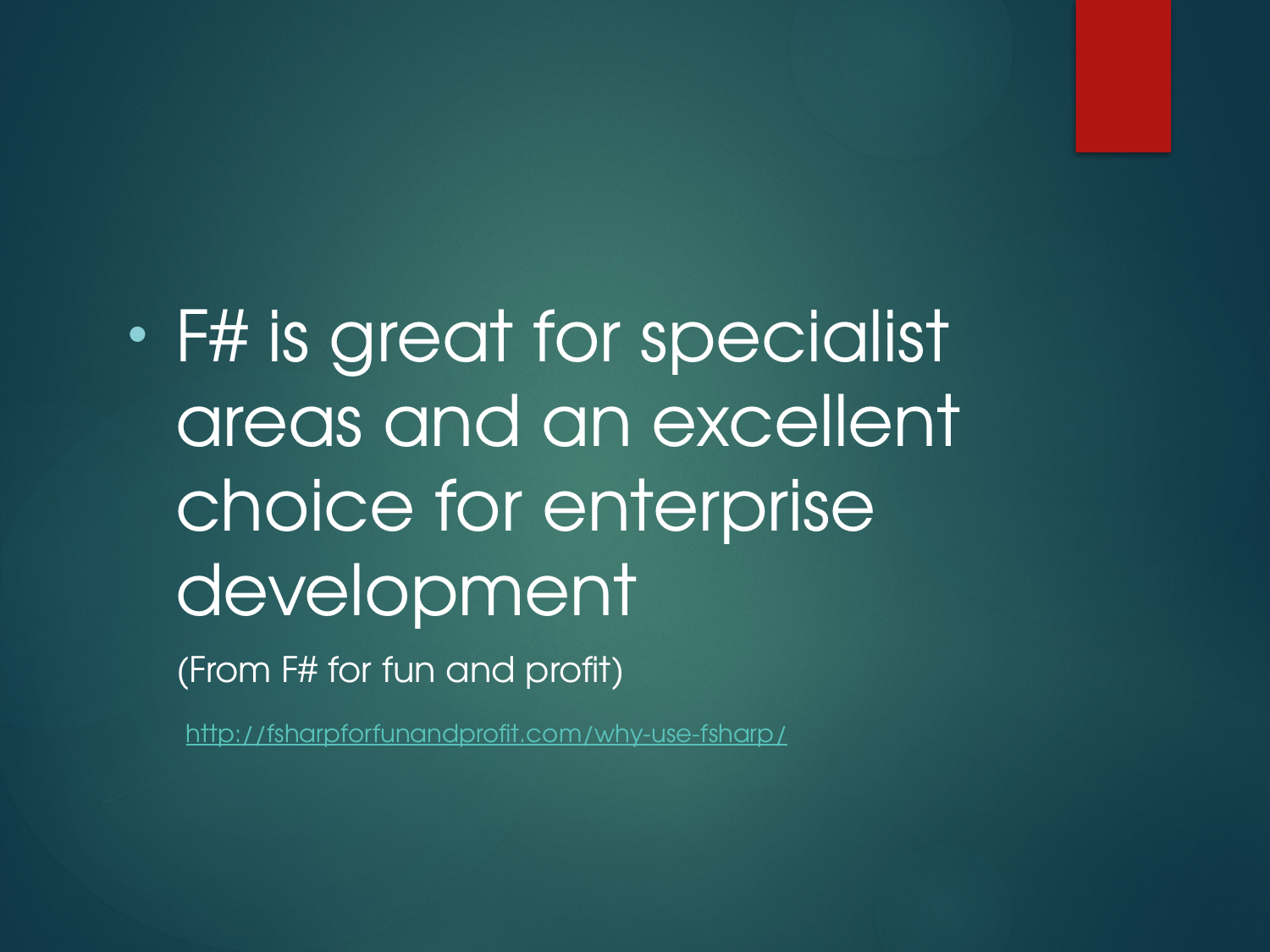

#
F# is great for specialist areas and an excellent choice for enterprise development
     (From F# for fun and profit)
      http://fsharpforfunandprofit.com/why-use-fsharp/